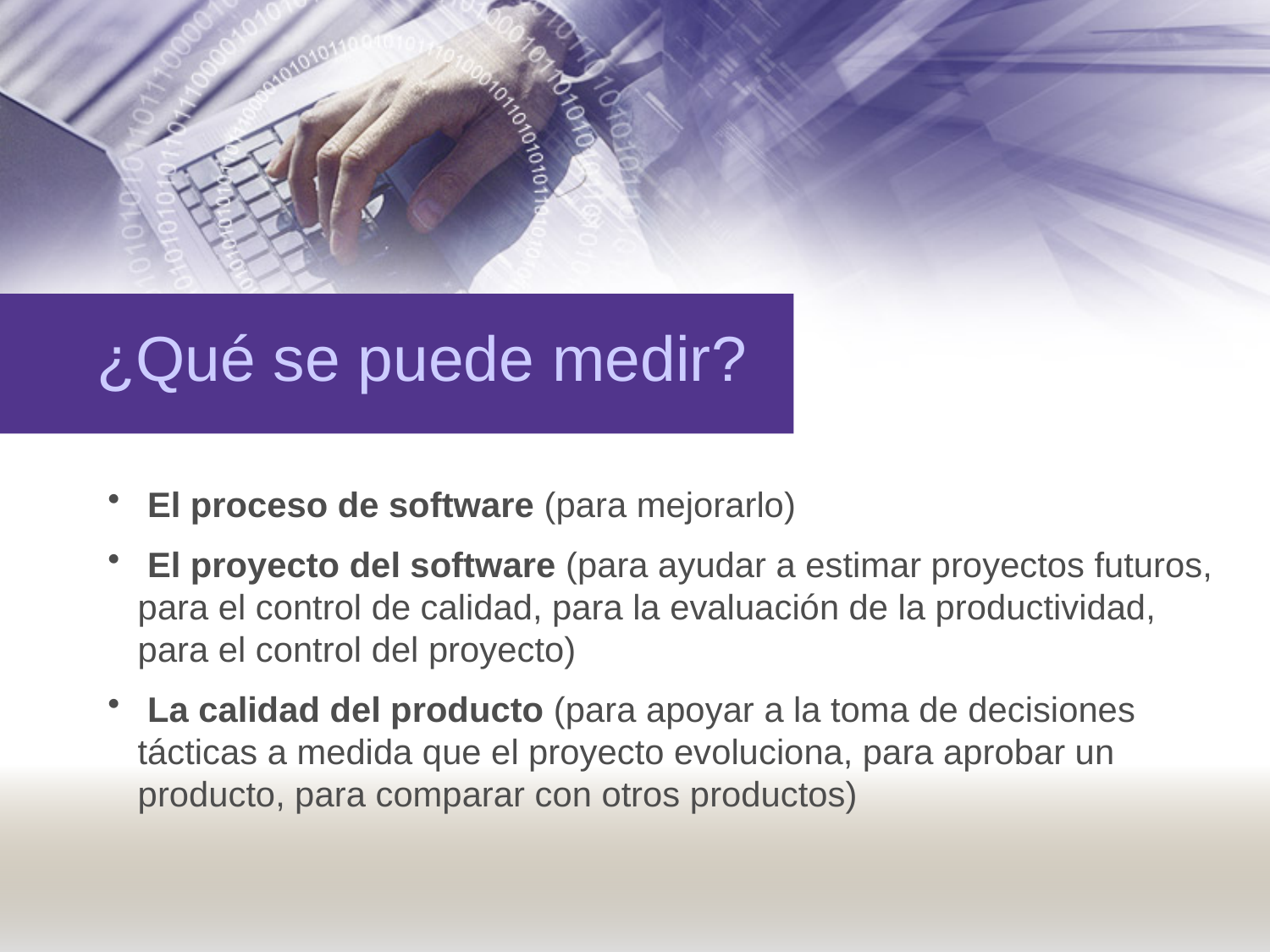

¿Qué se puede medir?
 El proceso de software (para mejorarlo)
 El proyecto del software (para ayudar a estimar proyectos futuros, para el control de calidad, para la evaluación de la productividad, para el control del proyecto)
 La calidad del producto (para apoyar a la toma de decisiones tácticas a medida que el proyecto evoluciona, para aprobar un producto, para comparar con otros productos)